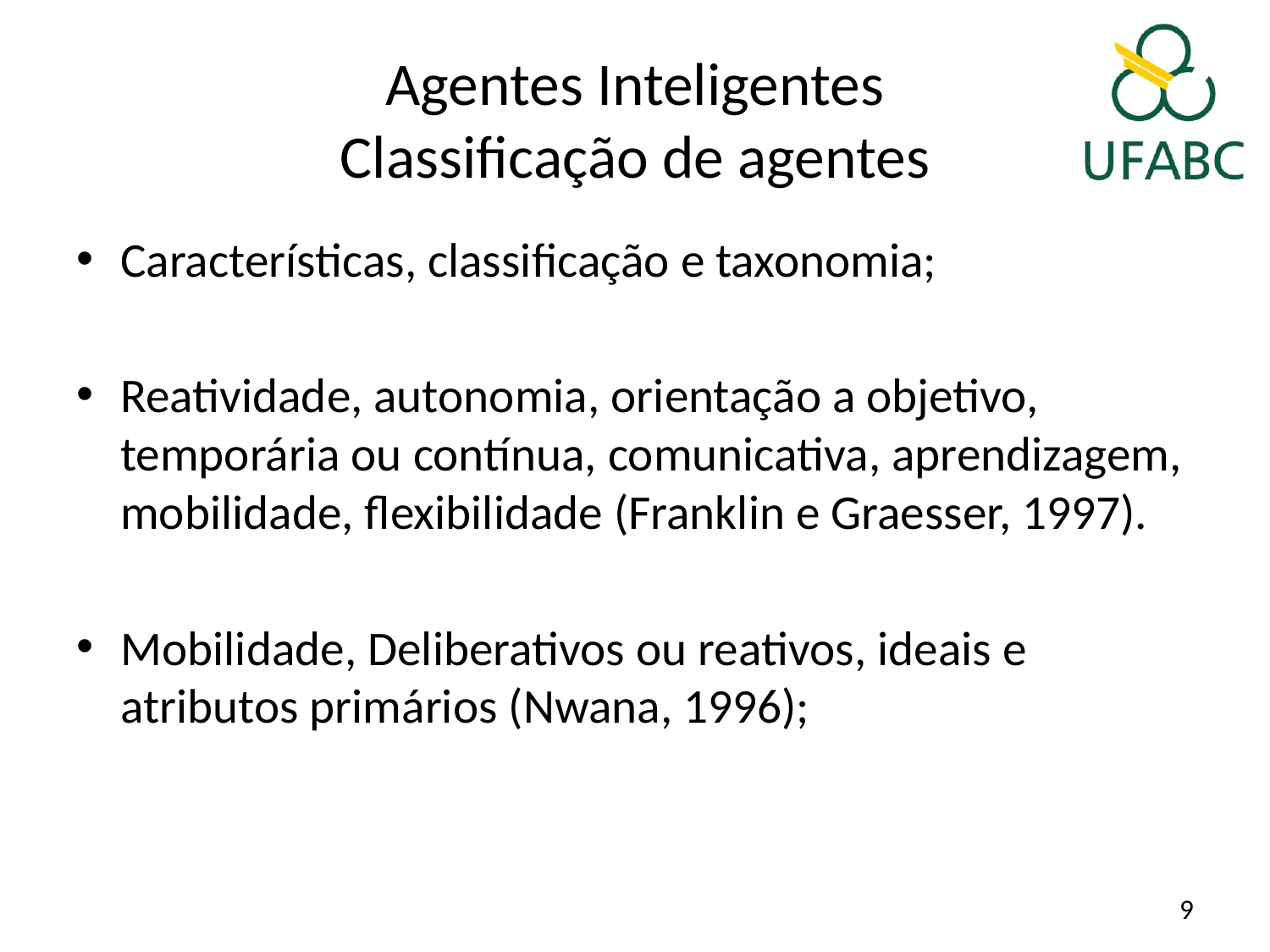

# Agentes Inteligentes Classificação de agentes
Características, classificação e taxonomia;

Reatividade, autonomia, orientação a objetivo, temporária ou contínua, comunicativa, aprendizagem, mobilidade, flexibilidade (Franklin e Graesser, 1997).

Mobilidade, Deliberativos ou reativos, ideais e atributos primários (Nwana, 1996);

9